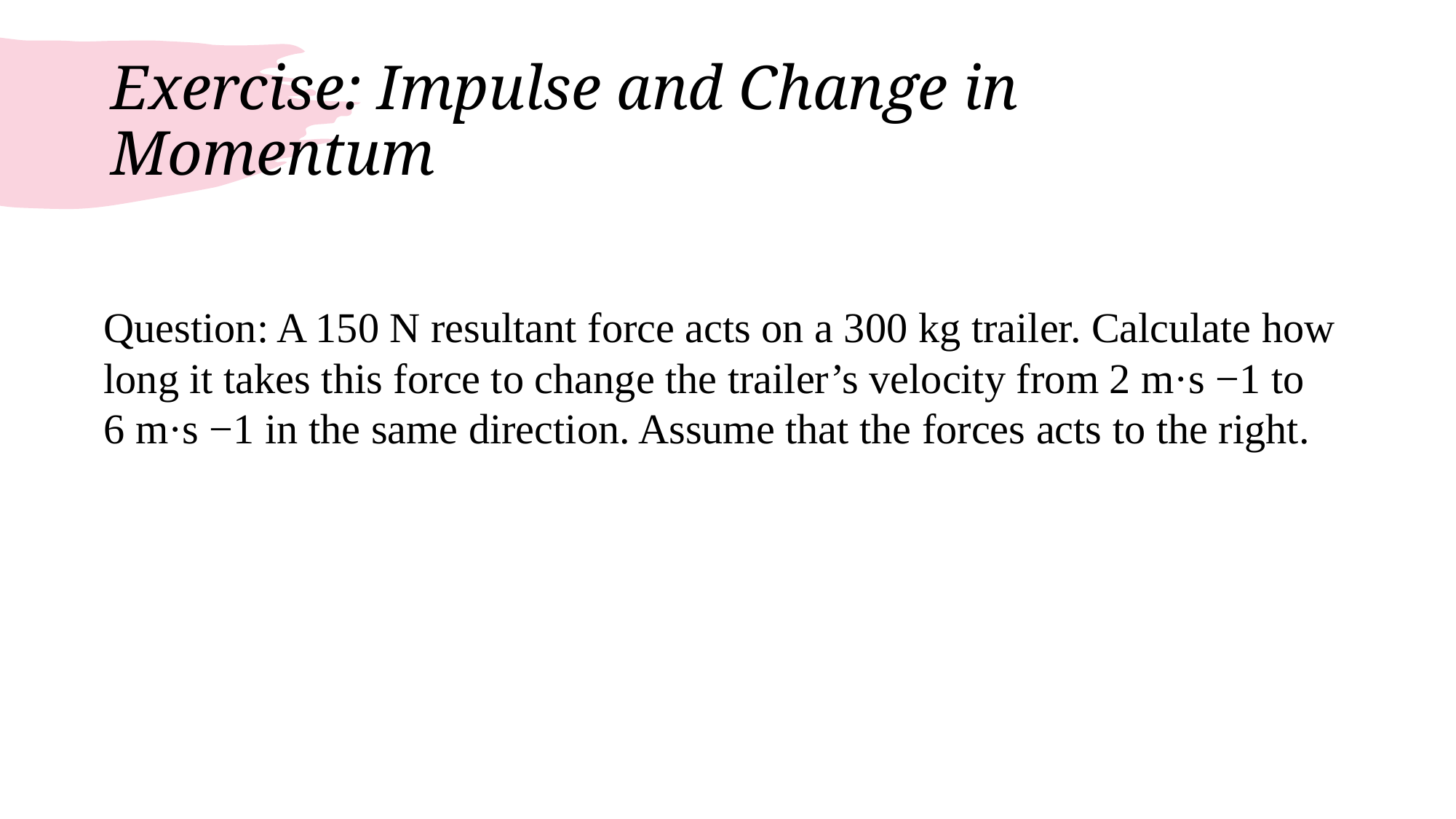

# Exercise: Impulse and Change in Momentum
Question: A 150 N resultant force acts on a 300 kg trailer. Calculate how long it takes this force to change the trailer’s velocity from 2 m·s −1 to 6 m·s −1 in the same direction. Assume that the forces acts to the right.